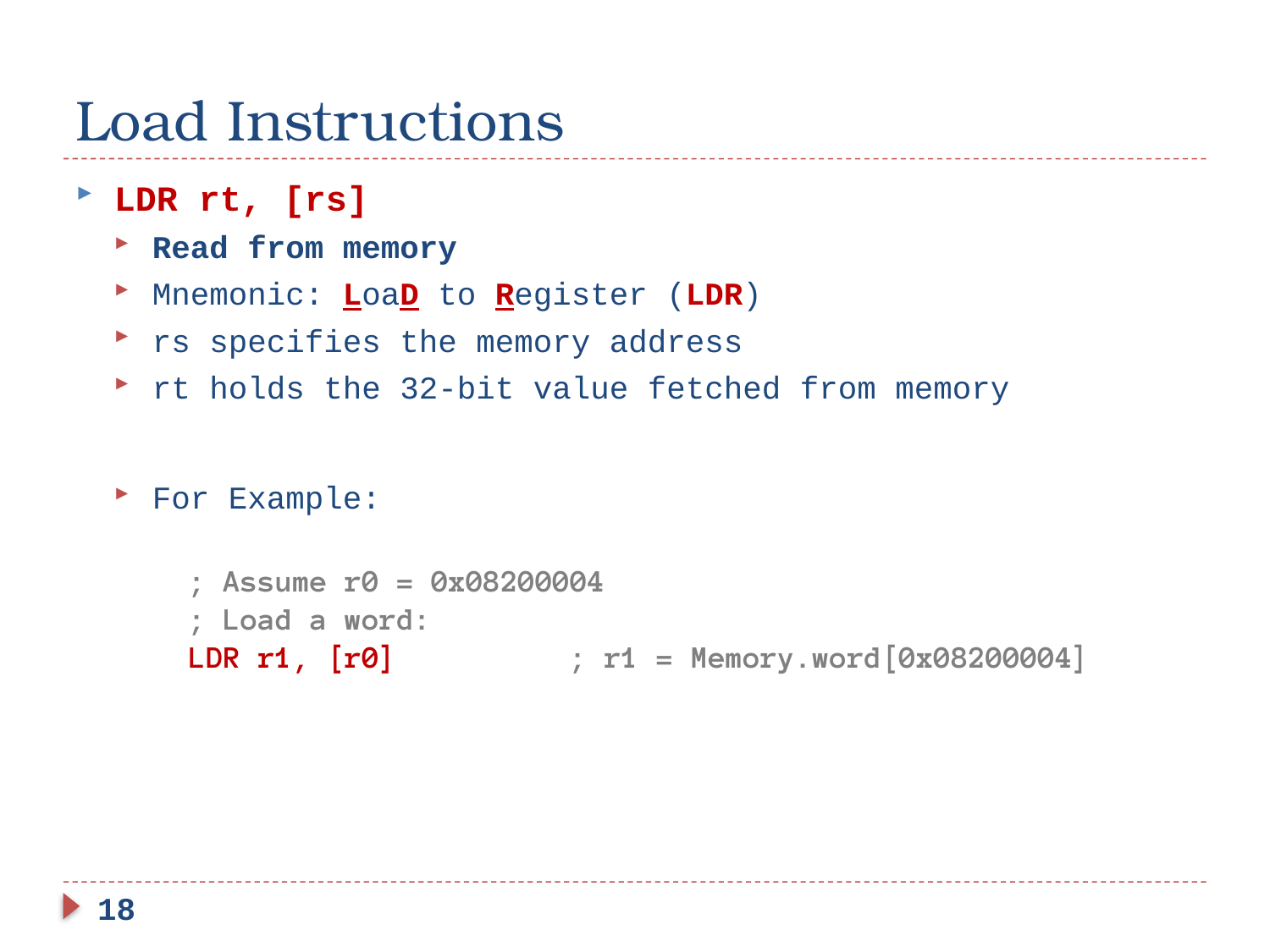

# Load Instructions
LDR rt, [rs]
Read from memory
Mnemonic: LoaD to Register (LDR)
rs specifies the memory address
rt holds the 32-bit value fetched from memory

For Example:

; Assume r0 = 0x08200004
; Load a word:
LDR r1, [r0]		; r1 = Memory.word[0x08200004]

18